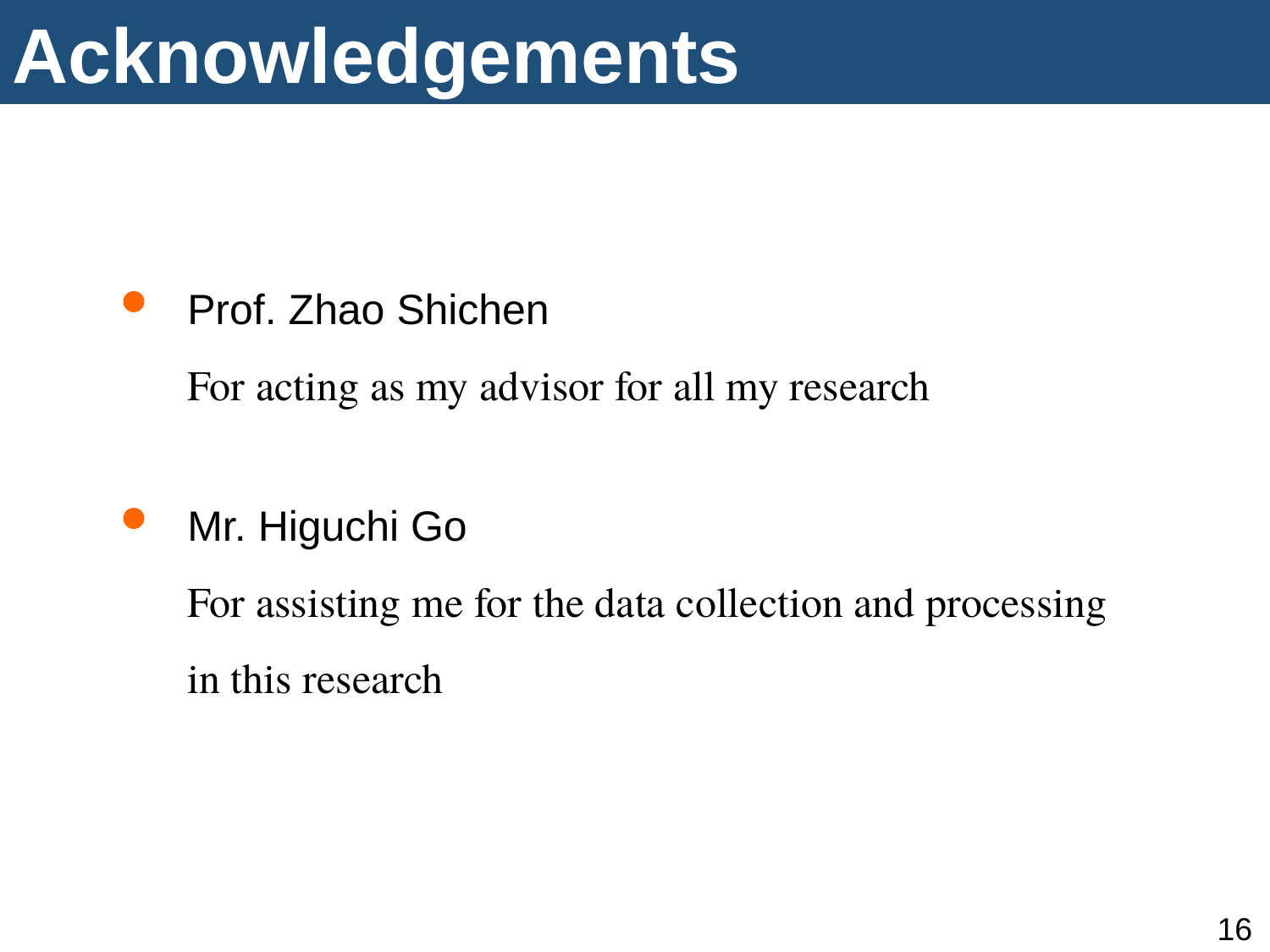

Acknowledgements
Prof. Zhao Shichen
For acting as my advisor for all my research

Mr. Higuchi Go
For assisting me for the data collection and processing in this research

16